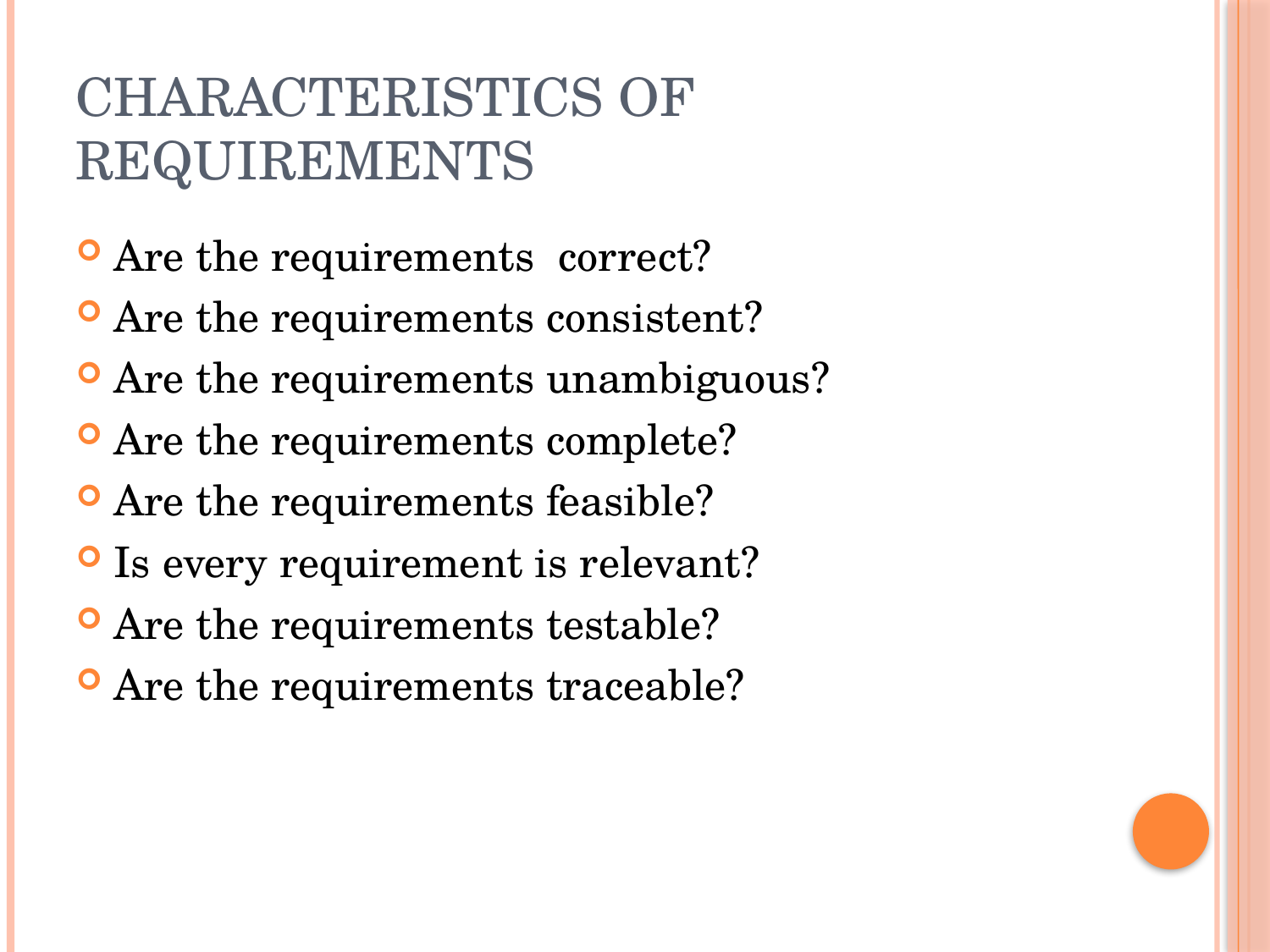

# Characteristics of Requirements
Are the requirements  correct?
Are the requirements consistent?
Are the requirements unambiguous?
Are the requirements complete?
Are the requirements feasible?
Is every requirement is relevant?
Are the requirements testable?
Are the requirements traceable?